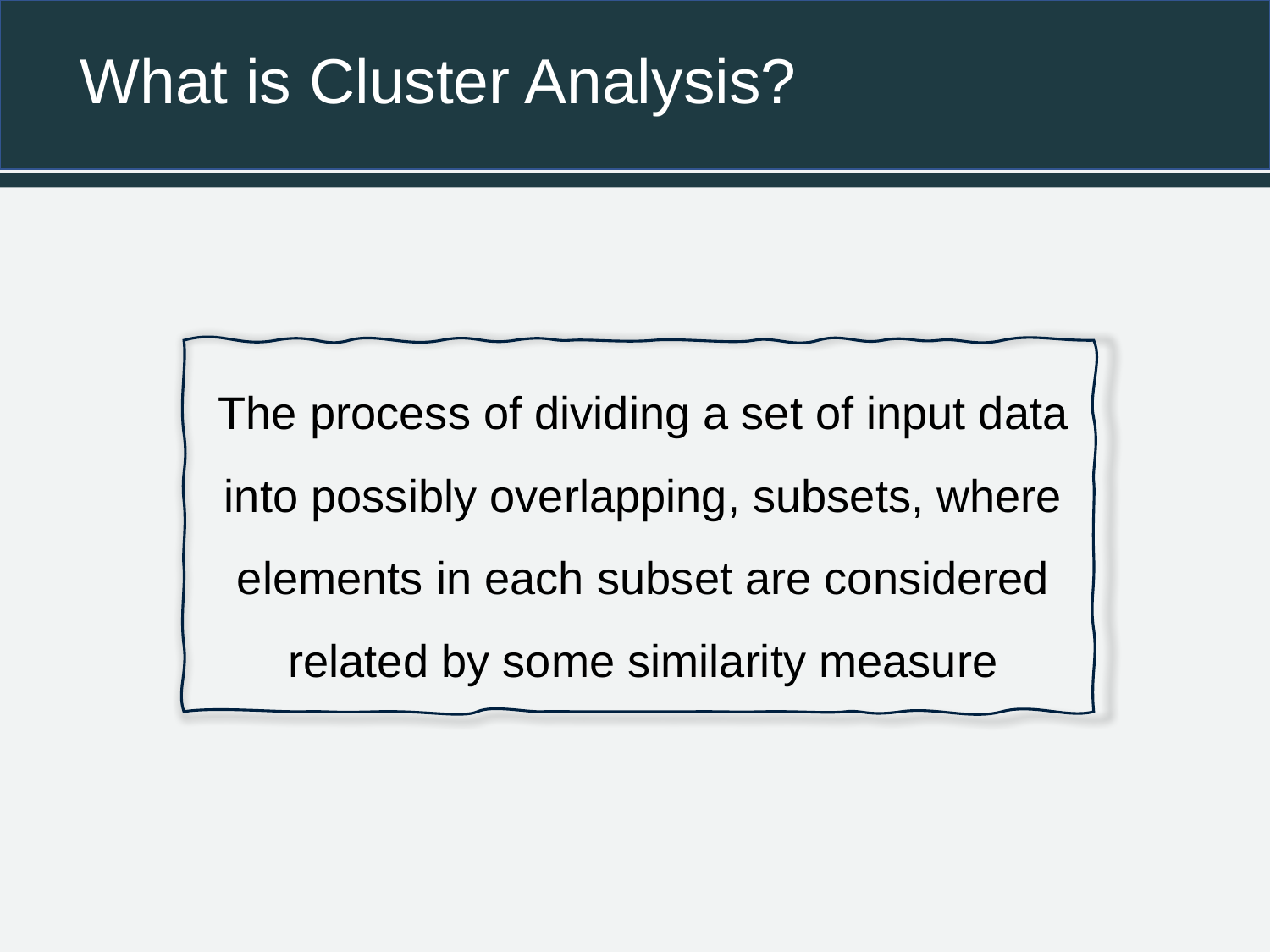

# What is Cluster Analysis?

The process of dividing a set of input data into possibly overlapping, subsets, where elements in each subset are considered related by some similarity measure